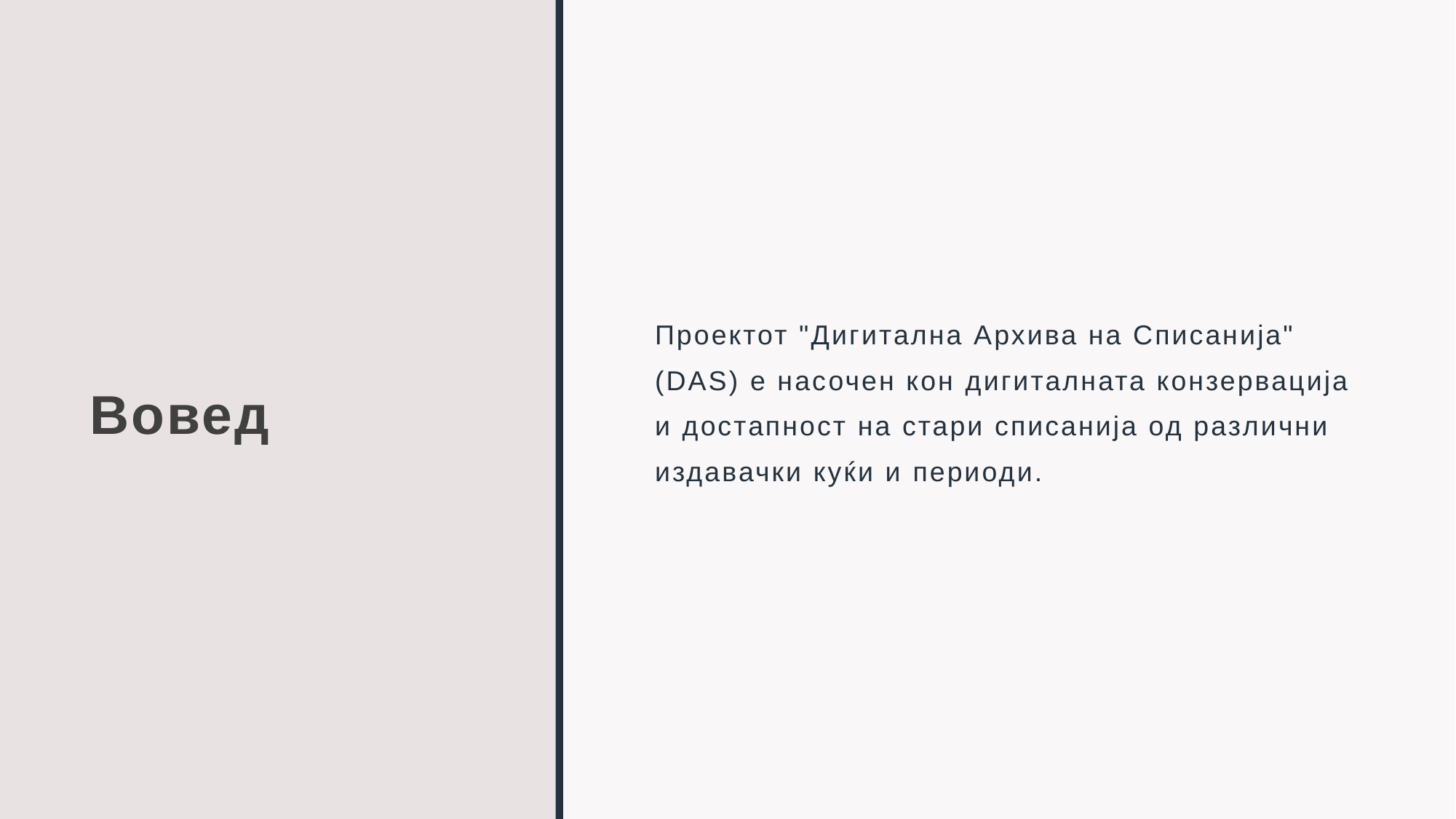

# Вовед
Проектот "Дигитална Архива на Списанија" (DAS) е насочен кон дигиталната конзервација и достапност на стари списанија од различни издавачки куќи и периоди.